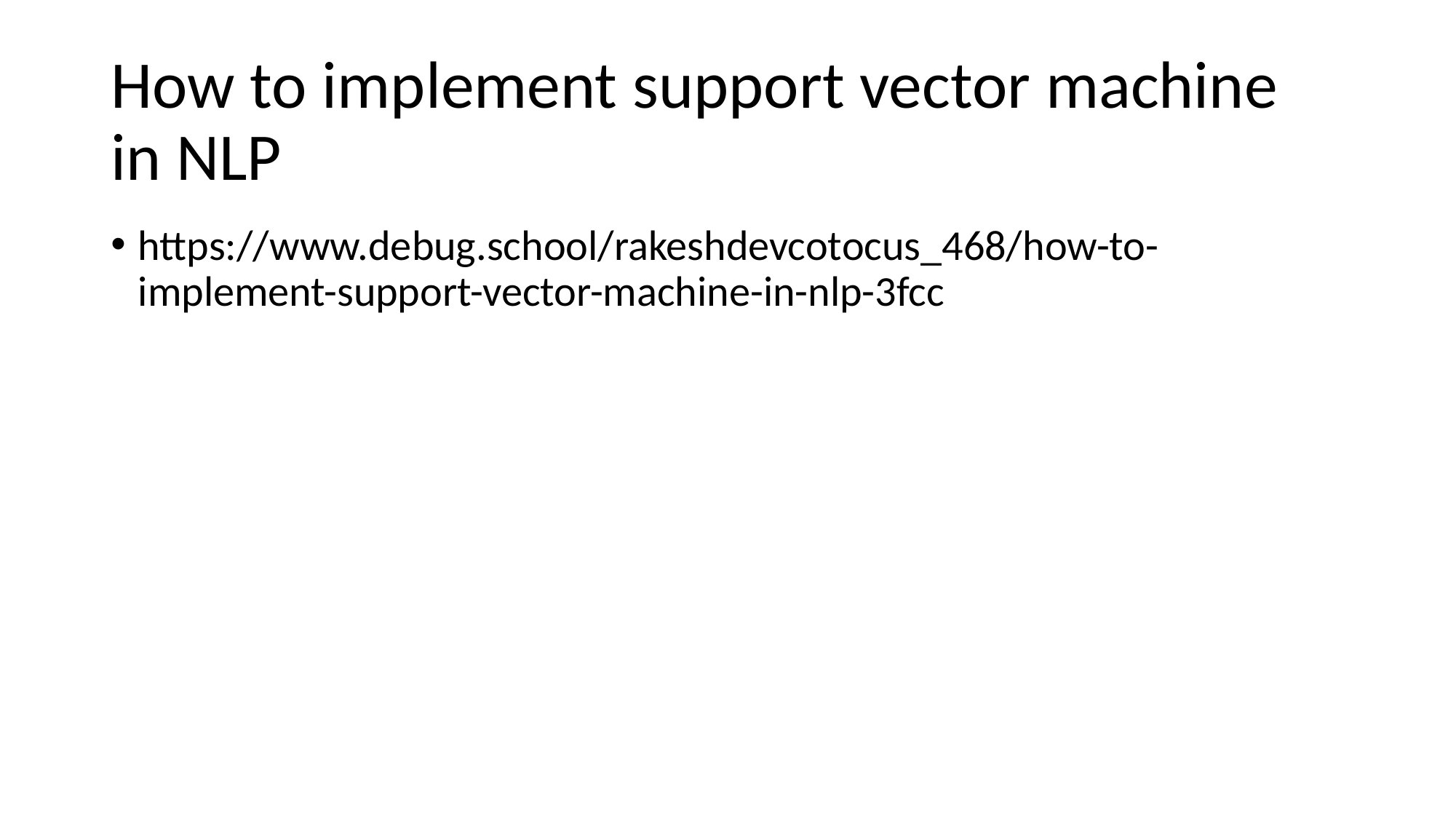

# How to implement support vector machine in NLP
https://www.debug.school/rakeshdevcotocus_468/how-to-implement-support-vector-machine-in-nlp-3fcc